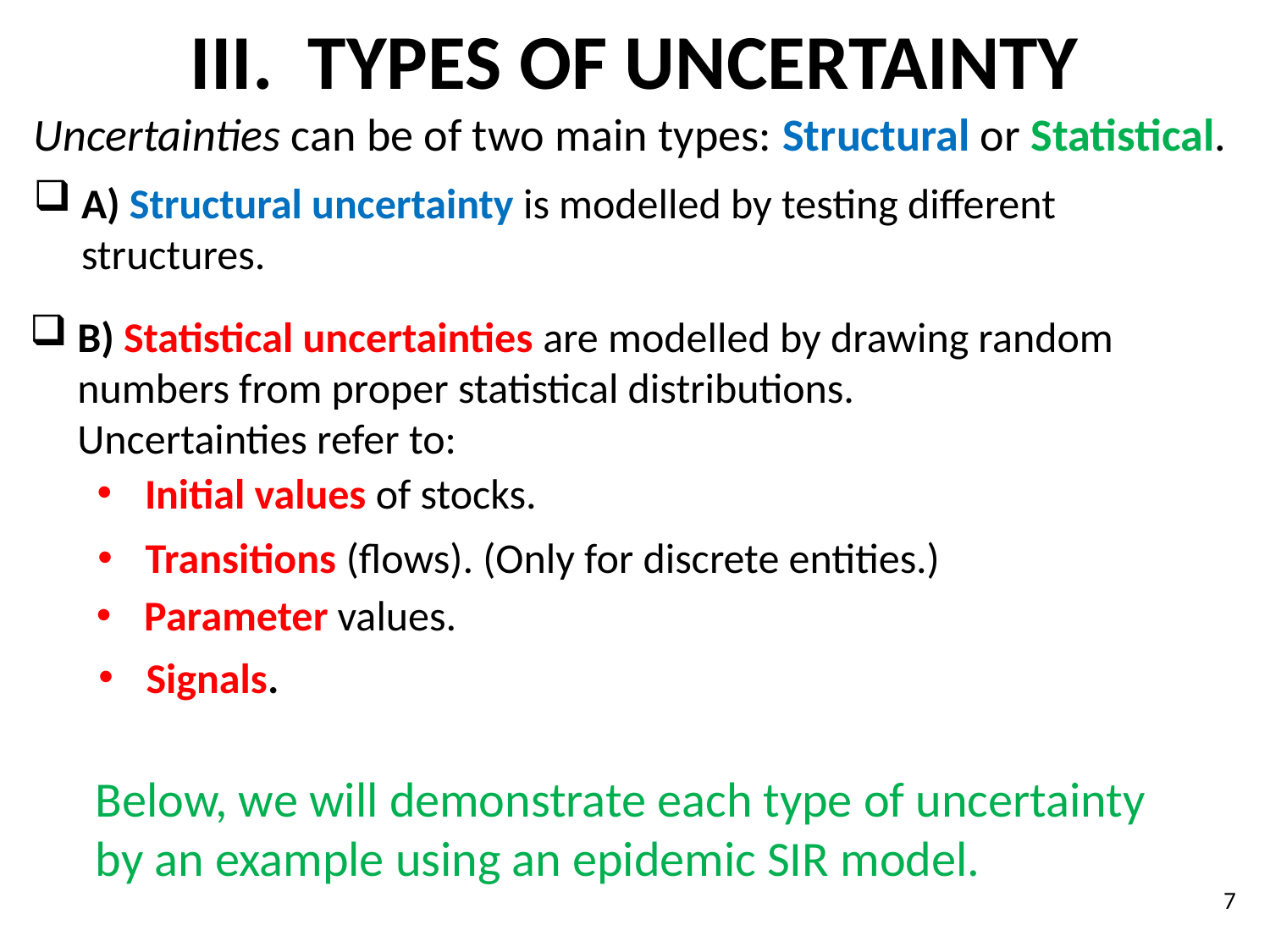

# III.  TYPES OF UNCERTAINTY
Uncertainties can be of two main types: Structural or Statistical.
A) Structural uncertainty is modelled by testing different structures.
B) Statistical uncertainties are modelled by drawing random numbers from proper statistical distributions.
     Uncertainties refer to:
Initial values of stocks.
Transitions (flows). (Only for discrete entities.)
Parameter values.
Signals.
Below, we will demonstrate each type of uncertainty by an example using an epidemic SIR model.
7